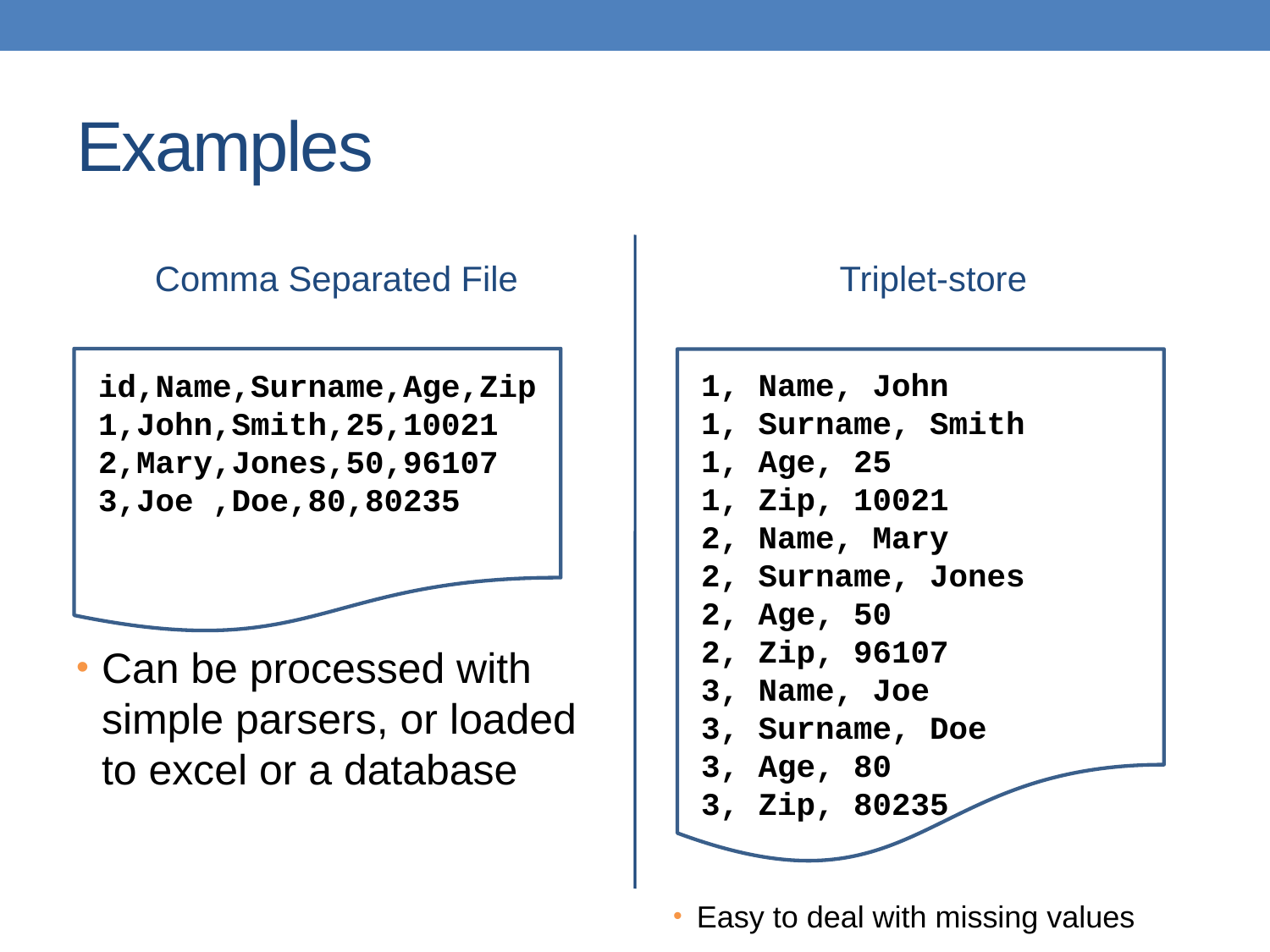

# Examples
Comma Separated File
Triplet-store

Can be processed with simple parsers, or loaded to excel or a database

Easy to deal with missing values

id,Name,Surname,Age,Zip
1,John,Smith,25,10021
2,Mary,Jones,50,96107
3,Joe ,Doe,80,80235

1, Name, John
1, Surname, Smith
1, Age, 25
1, Zip, 10021
2, Name, Mary
2, Surname, Jones
2, Age, 50
2, Zip, 96107
3, Name, Joe
3, Surname, Doe
3, Age, 80
3, Zip, 80235